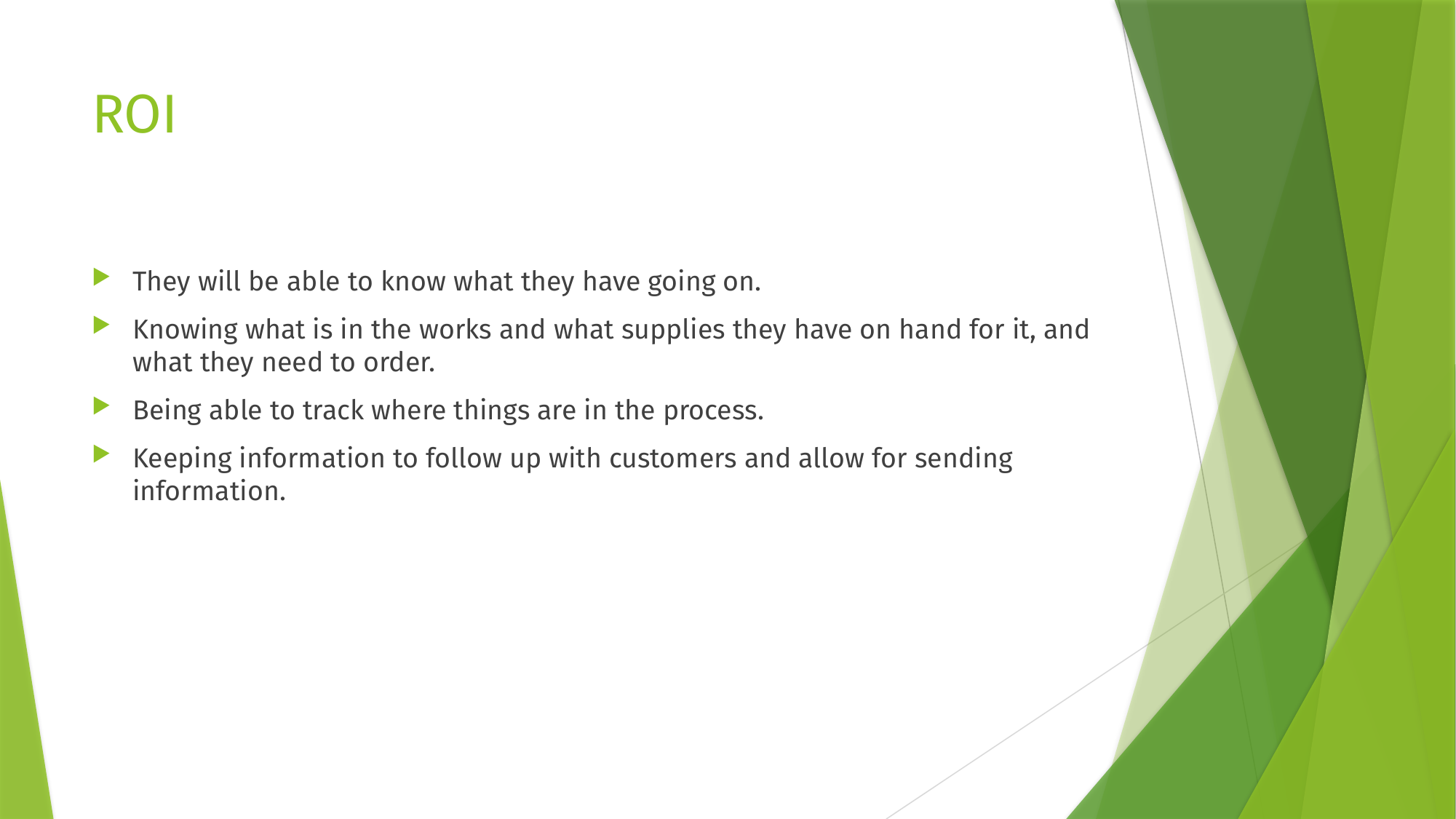

# ROI
They will be able to know what they have going on.
Knowing what is in the works and what supplies they have on hand for it, and what they need to order.
Being able to track where things are in the process.
Keeping information to follow up with customers and allow for sending information.